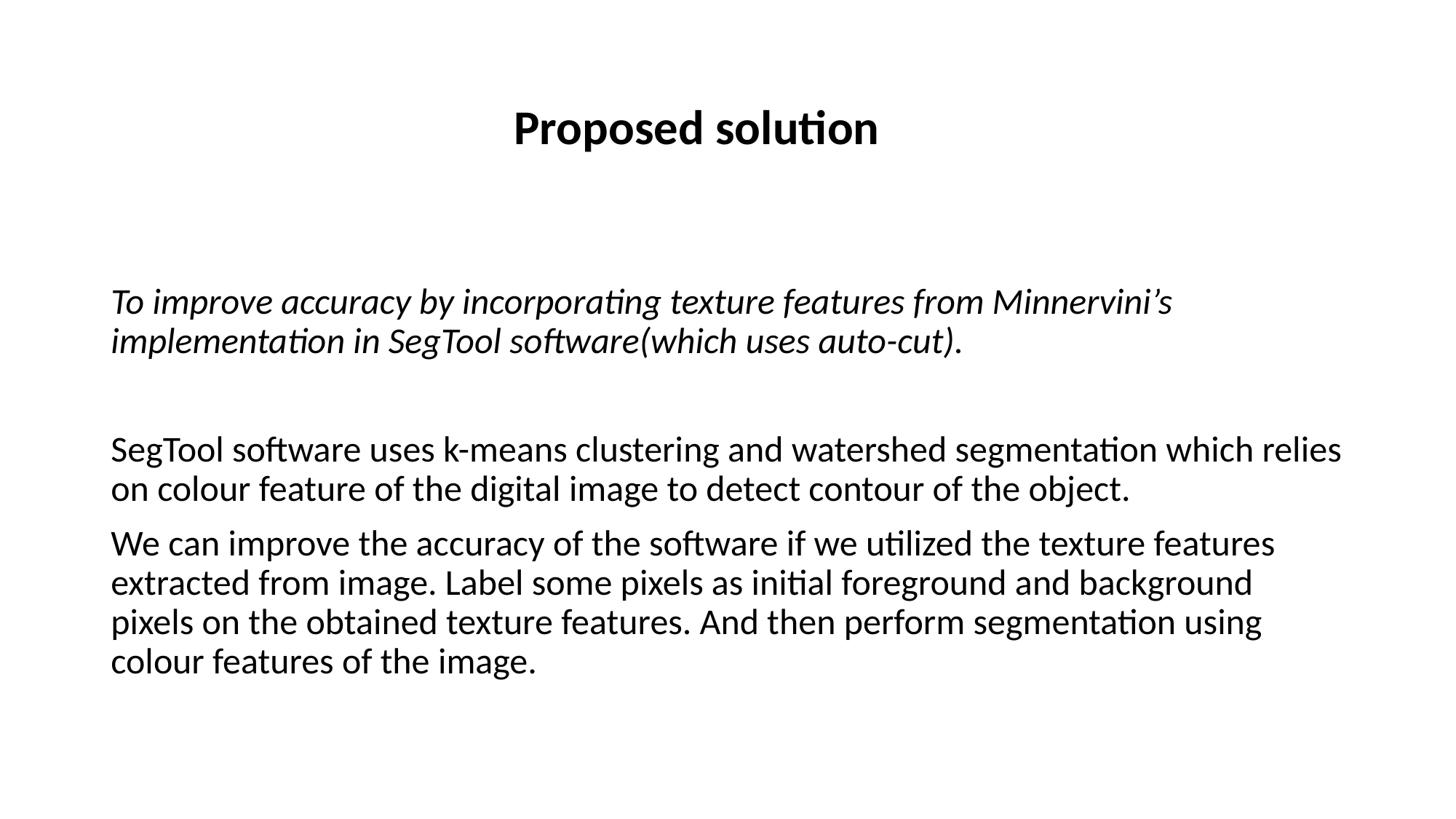

# Proposed solution

To improve accuracy by incorporating texture features from Minnervini’s implementation in SegTool software(which uses auto-cut).

SegTool software uses k-means clustering and watershed segmentation which relies on colour feature of the digital image to detect contour of the object.
We can improve the accuracy of the software if we utilized the texture features extracted from image. Label some pixels as initial foreground and background pixels on the obtained texture features. And then perform segmentation using colour features of the image.